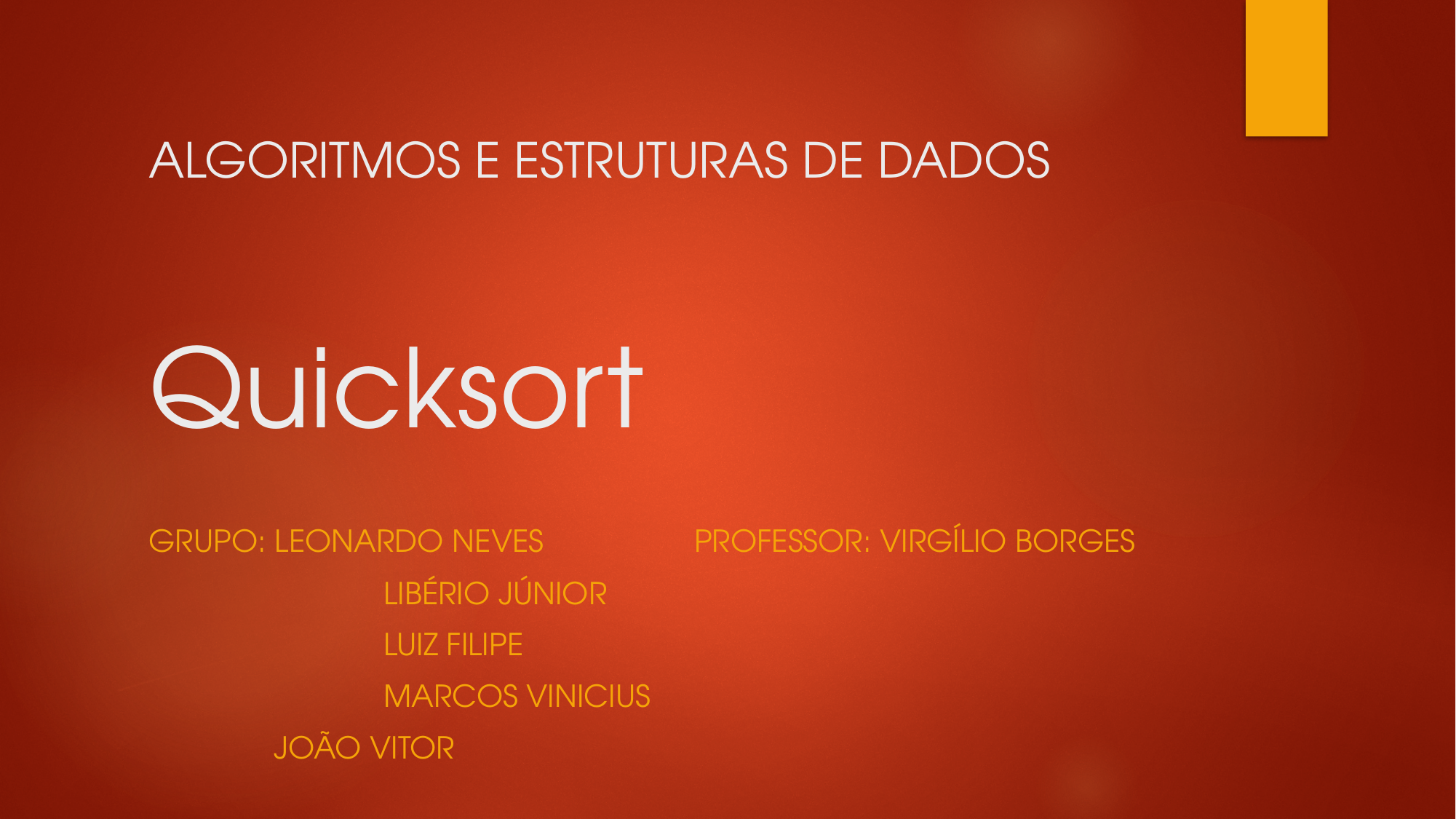

# ALGORITMOS E ESTRUTURAS DE DADOS Quicksort
Grupo: Leonardo neves		Professor: Virgílio Borges
		  Libério Júnior
		  Luiz Filipe
		  Marcos Vinicius
               João vitor